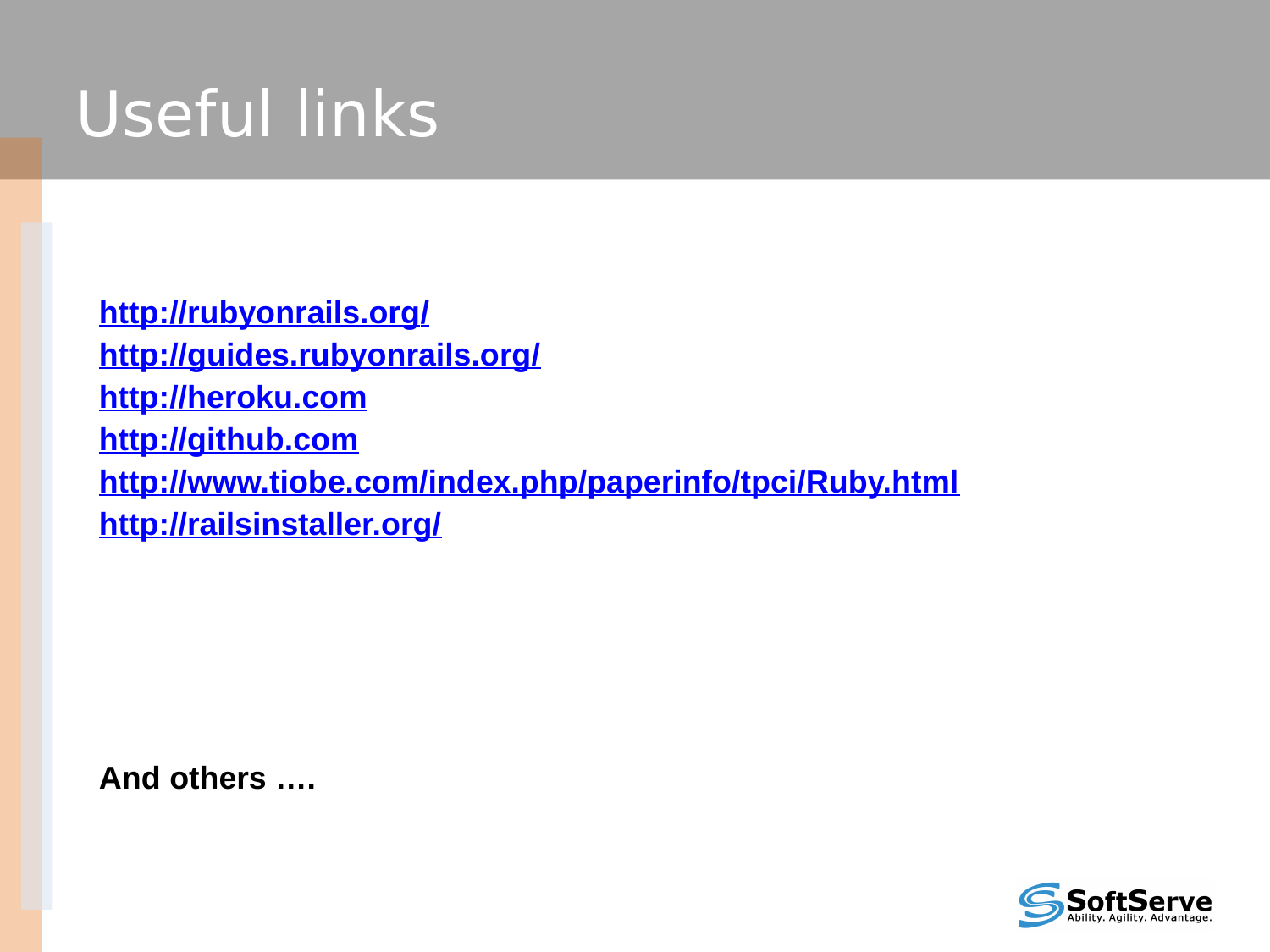

Useful links
http://rubyonrails.org/
http://guides.rubyonrails.org/
http://heroku.com
http://github.com
http://www.tiobe.com/index.php/paperinfo/tpci/Ruby.html
http://railsinstaller.org/

And others ….